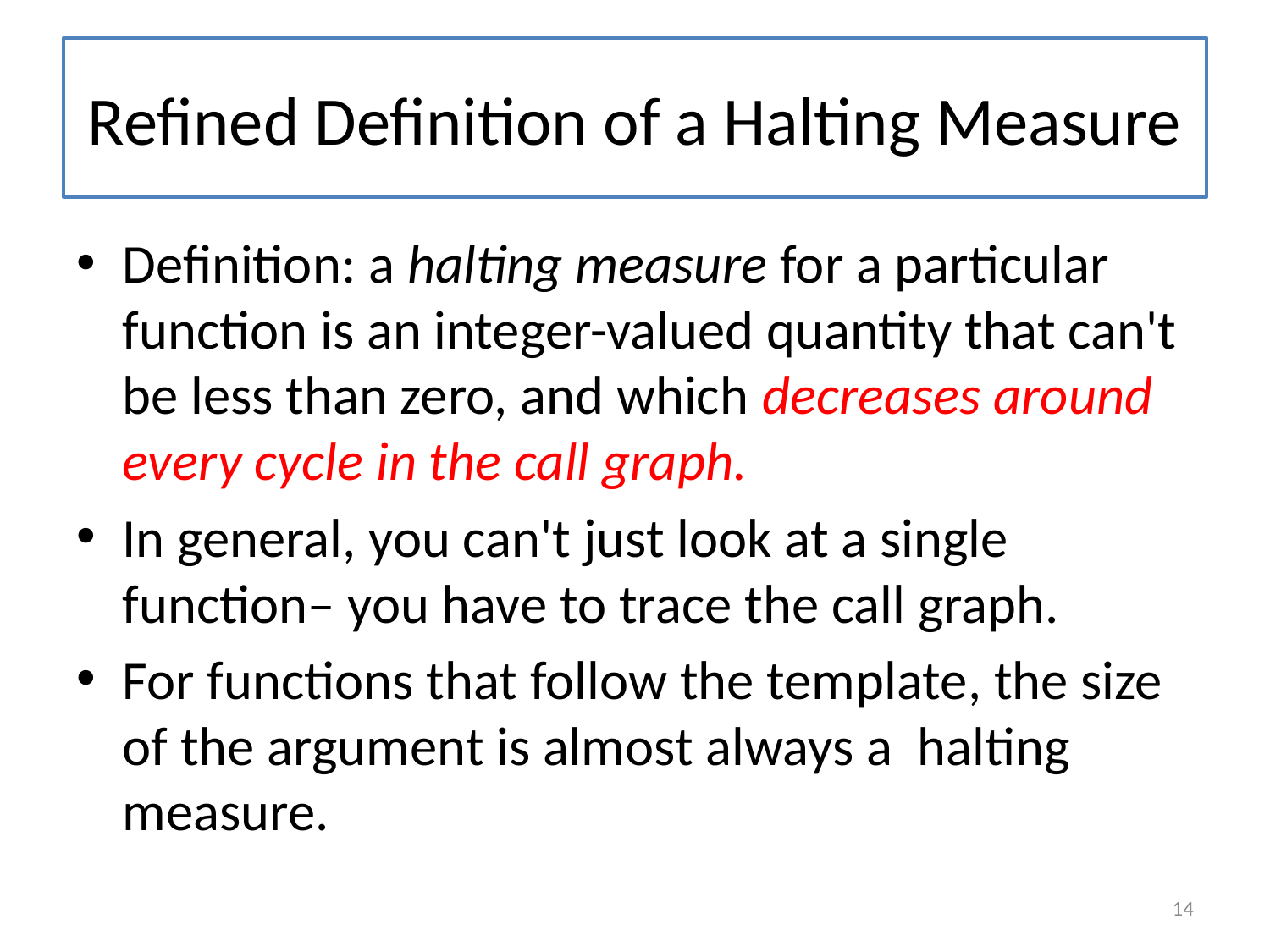

# Refined Definition of a Halting Measure
Definition: a halting measure for a particular function is an integer-valued quantity that can't be less than zero, and which decreases around every cycle in the call graph.
In general, you can't just look at a single function– you have to trace the call graph.
For functions that follow the template, the size of the argument is almost always a  halting measure.

14